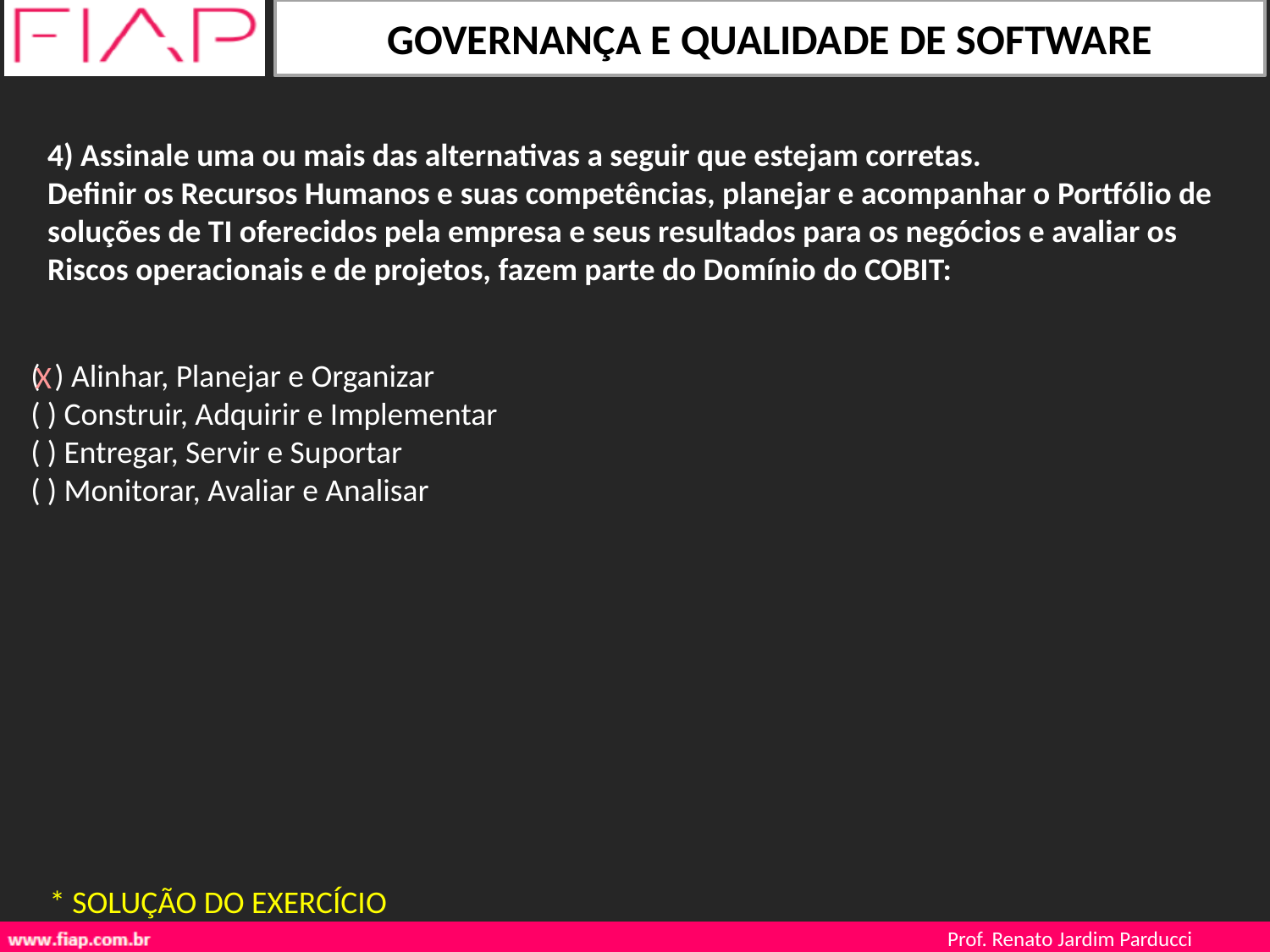

4) Assinale uma ou mais das alternativas a seguir que estejam corretas.
Definir os Recursos Humanos e suas competências, planejar e acompanhar o Portfólio de soluções de TI oferecidos pela empresa e seus resultados para os negócios e avaliar os Riscos operacionais e de projetos, fazem parte do Domínio do COBIT:
(  ) Alinhar, Planejar e Organizar
( ) Construir, Adquirir e Implementar
( ) Entregar, Servir e Suportar
( ) Monitorar, Avaliar e Analisar
X
* SOLUÇÃO DO EXERCÍCIO